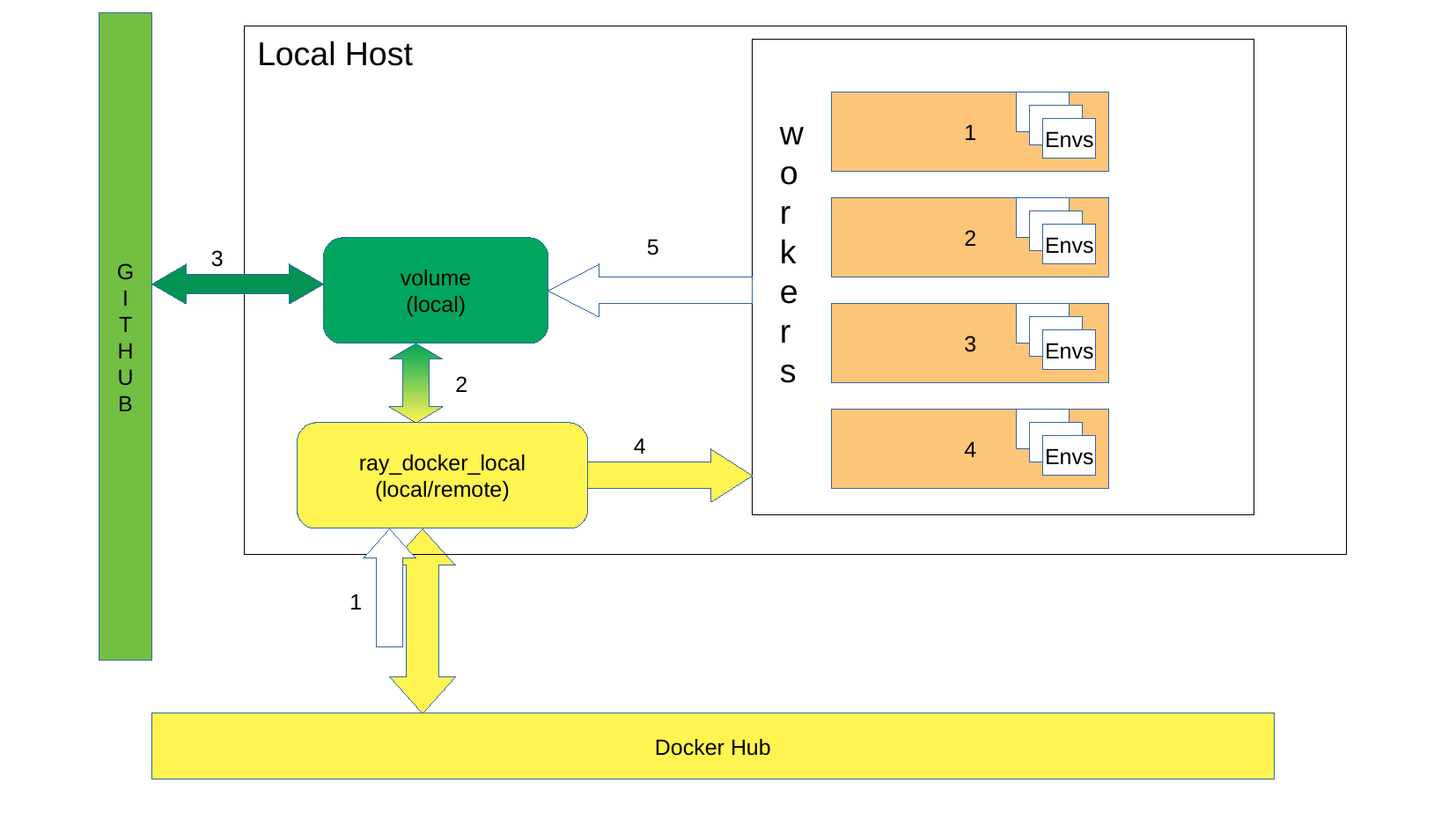

G
I
T
H
U
B
Local Host

1

Envs
workers
2

Envs

Envs
4
3

Envs
5
3
volume
(local)

2
ray_docker_local
(local/remote)
4

1
Docker Hub